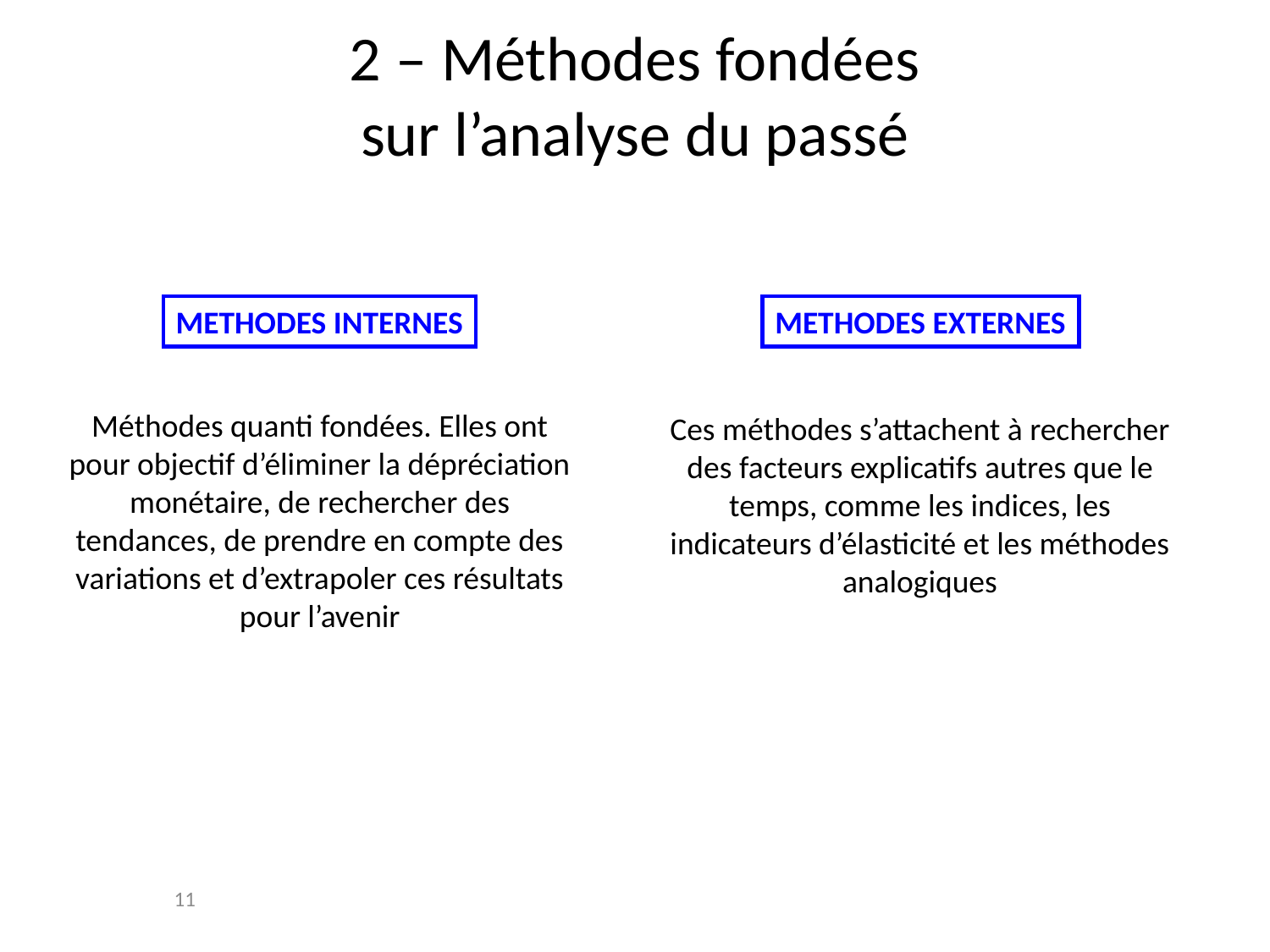

# 2 – Méthodes fondées sur l’analyse du passé
METHODES INTERNES
METHODES EXTERNES
Méthodes quanti fondées. Elles ont pour objectif d’éliminer la dépréciation monétaire, de rechercher des tendances, de prendre en compte des variations et d’extrapoler ces résultats pour l’avenir
Ces méthodes s’attachent à rechercher des facteurs explicatifs autres que le temps, comme les indices, les indicateurs d’élasticité et les méthodes analogiques
11